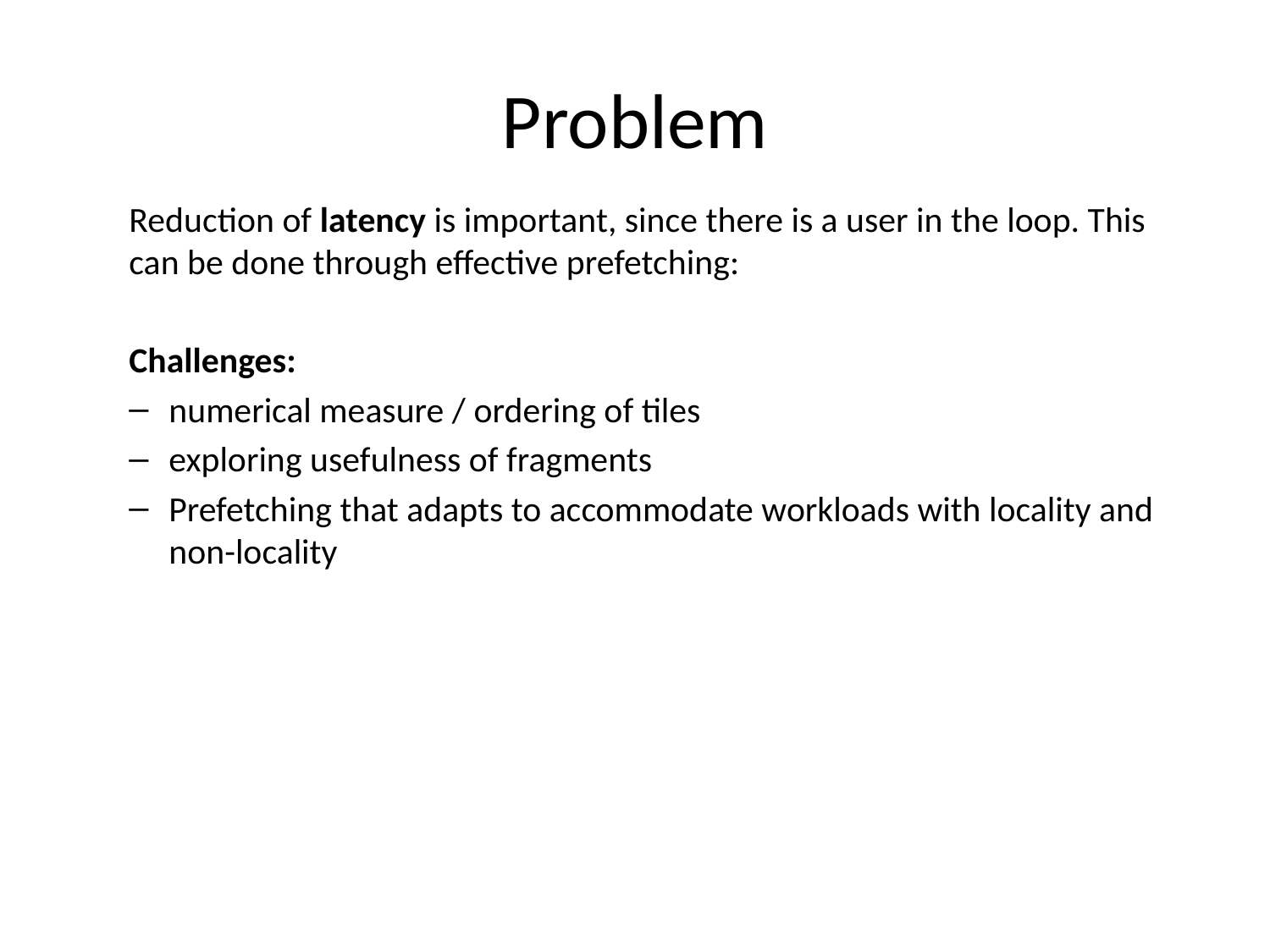

# Problem
Reduction of latency is important, since there is a user in the loop. This can be done through effective prefetching:

Challenges:
numerical measure / ordering of tiles
exploring usefulness of fragments
Prefetching that adapts to accommodate workloads with locality and non-locality